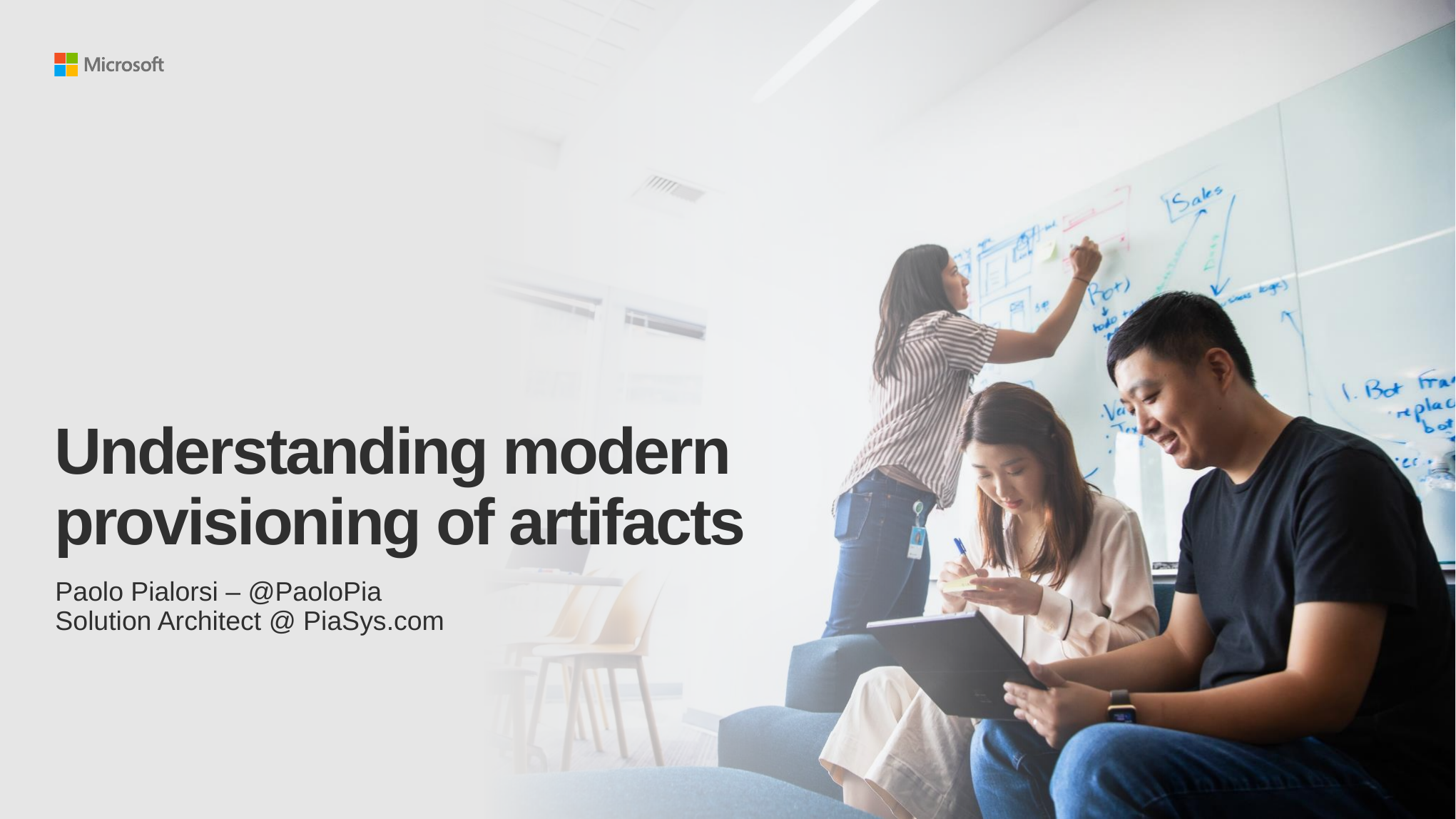

# Understanding modern provisioning of artifacts
Paolo Pialorsi – @PaoloPia
Solution Architect @ PiaSys.com